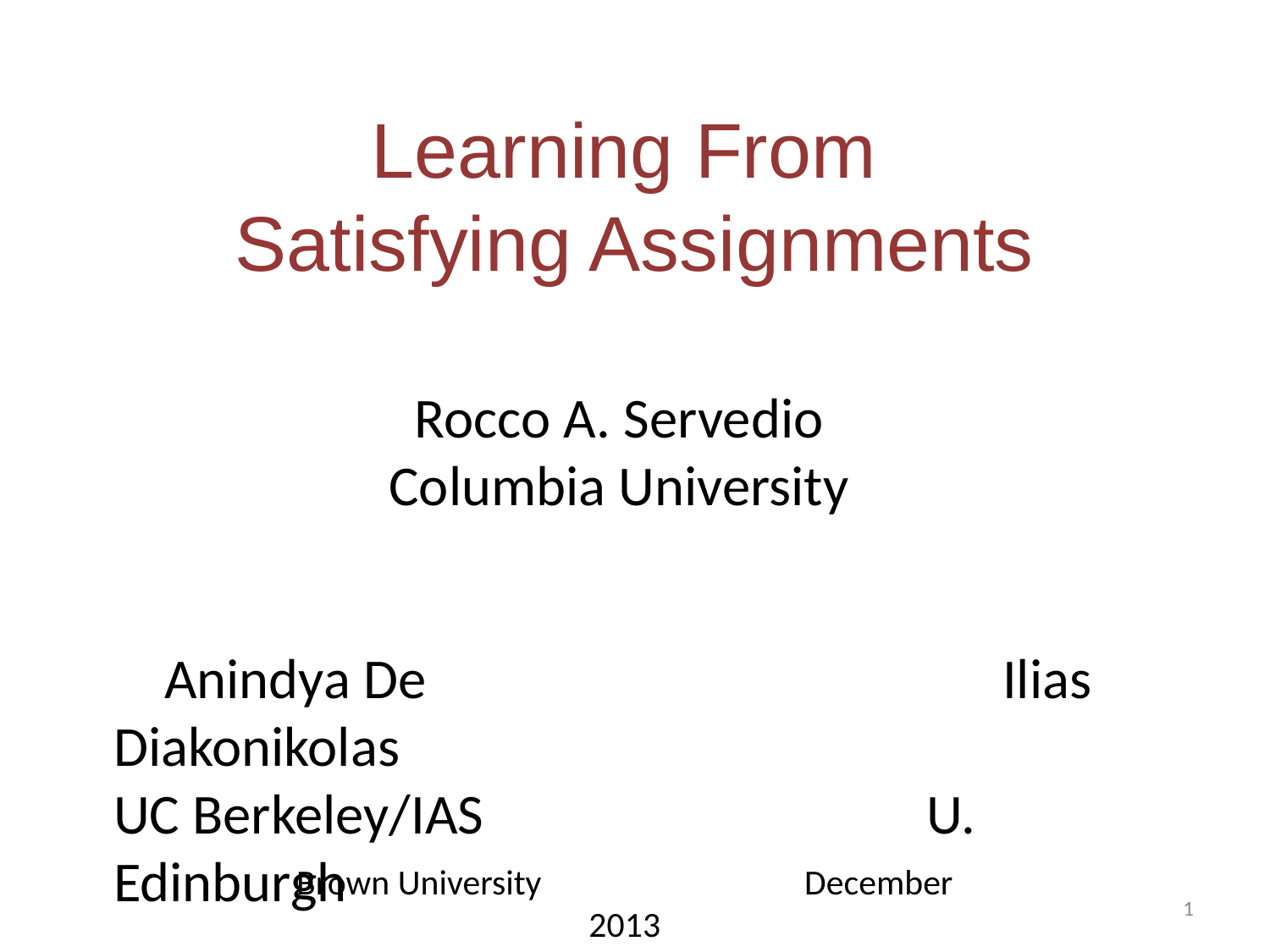

# Learning From Satisfying Assignments
Rocco A. Servedio
Columbia University
    Anindya De					Ilias Diakonikolas
UC Berkeley/IAS				    U. Edinburgh
Brown University			December 2013
1